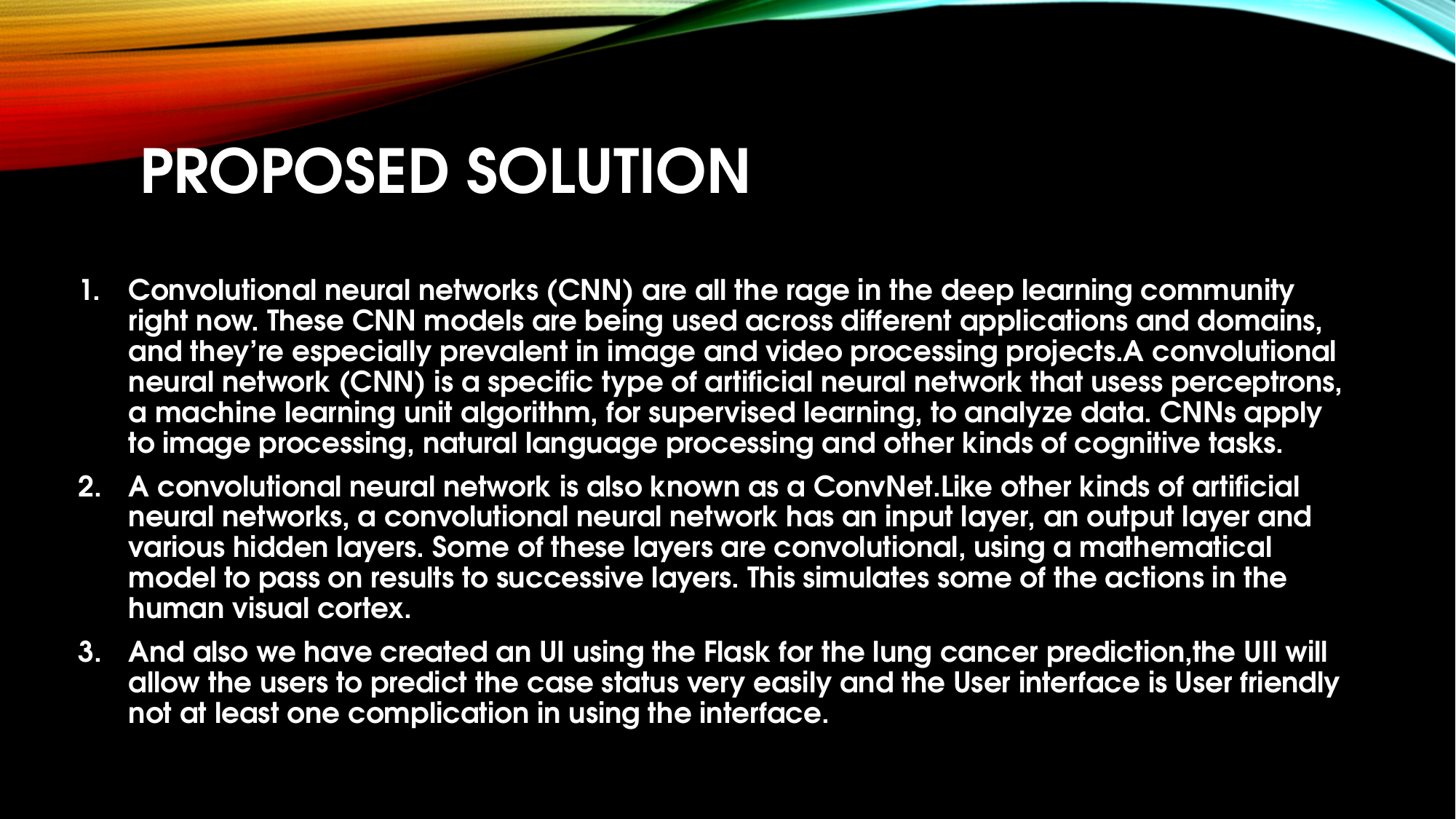

# Proposed solution
Convolutional neural networks (CNN) are all the rage in the deep learning community right now. These CNN models are being used across different applications and domains, and they’re especially prevalent in image and video processing projects.A convolutional neural network (CNN) is a specific type of artificial neural network that usess perceptrons, a machine learning unit algorithm, for supervised learning, to analyze data. CNNs apply to image processing, natural language processing and other kinds of cognitive tasks.
A convolutional neural network is also known as a ConvNet.Like other kinds of artificial neural networks, a convolutional neural network has an input layer, an output layer and various hidden layers. Some of these layers are convolutional, using a mathematical model to pass on results to successive layers. This simulates some of the actions in the human visual cortex.
And also we have created an UI using the Flask for the lung cancer prediction,the UII will allow the users to predict the case status very easily and the User interface is User friendly not at least one complication in using the interface.